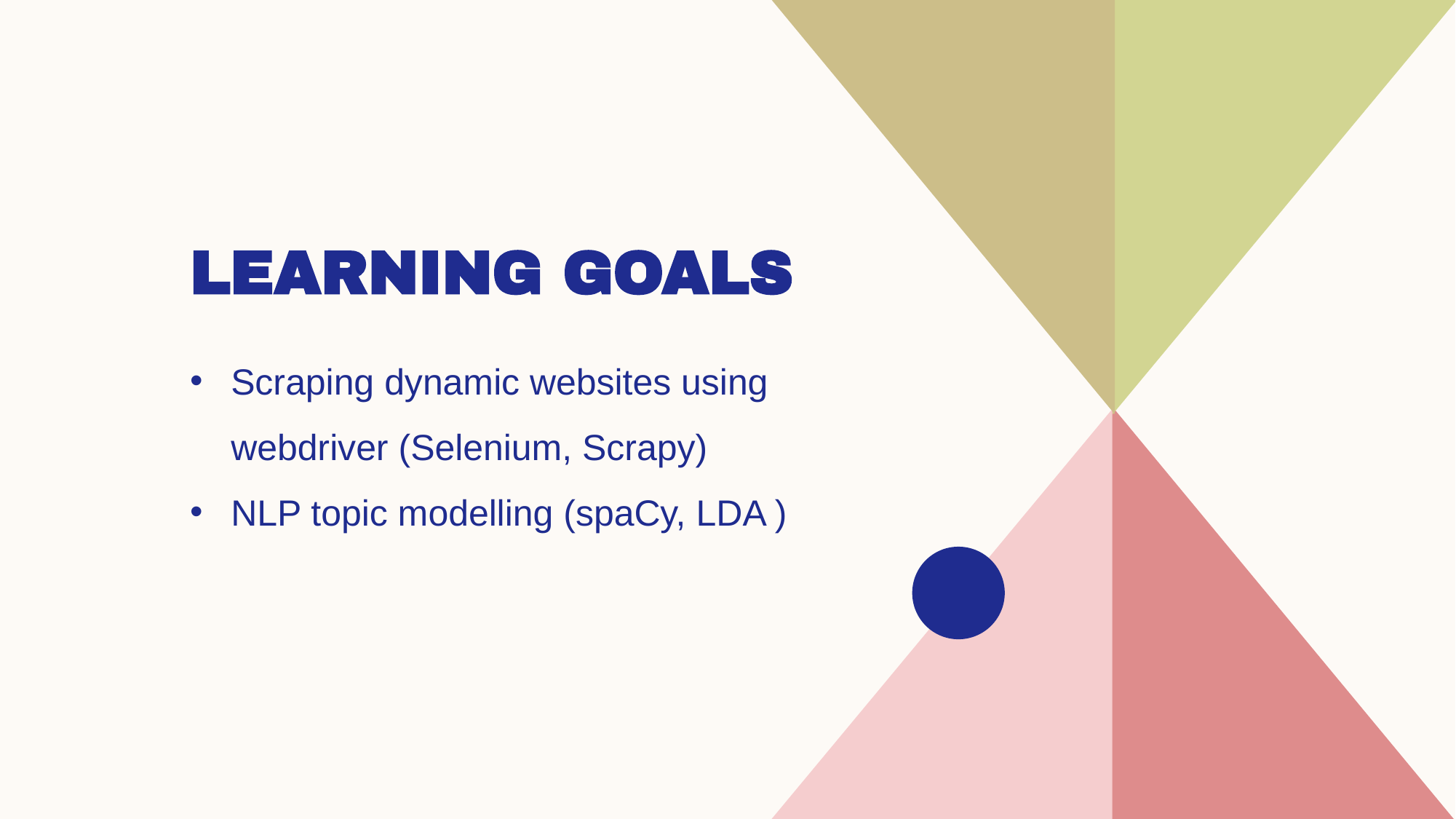

# Learning goals
Scraping dynamic websites using webdriver (Selenium, Scrapy)
NLP topic modelling (spaCy, LDA )